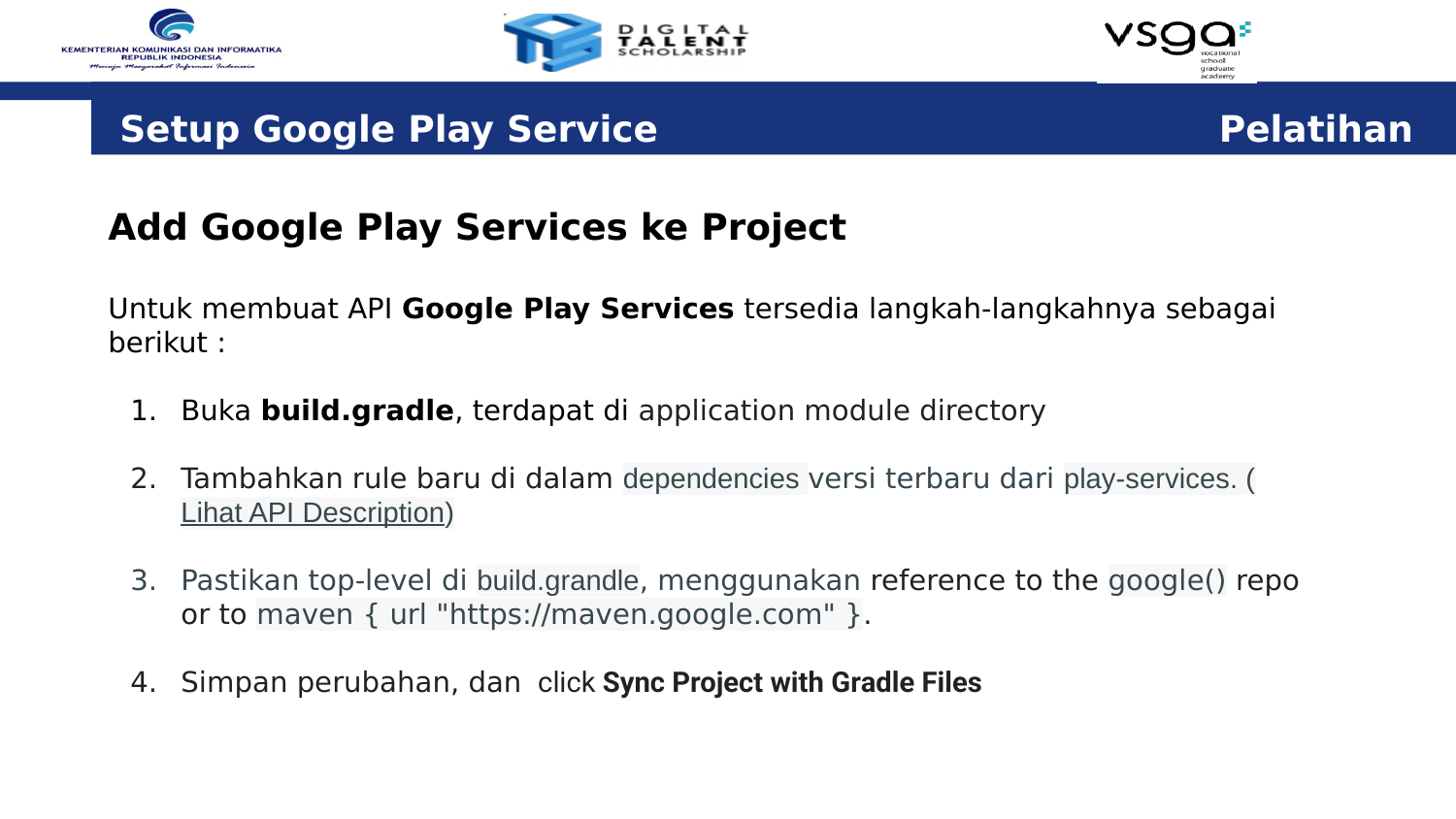

Setup Google Play Service                               	          Pelatihan
Add Google Play Services ke Project

Untuk membuat API Google Play Services tersedia langkah-langkahnya sebagai berikut :

Buka build.gradle, terdapat di application module directory

Tambahkan rule baru di dalam dependencies versi terbaru dari play-services. (Lihat API Description)

Pastikan top-level di build.grandle, menggunakan reference to the google() repo or to maven { url "https://maven.google.com" }.

Simpan perubahan, dan  click Sync Project with Gradle Files